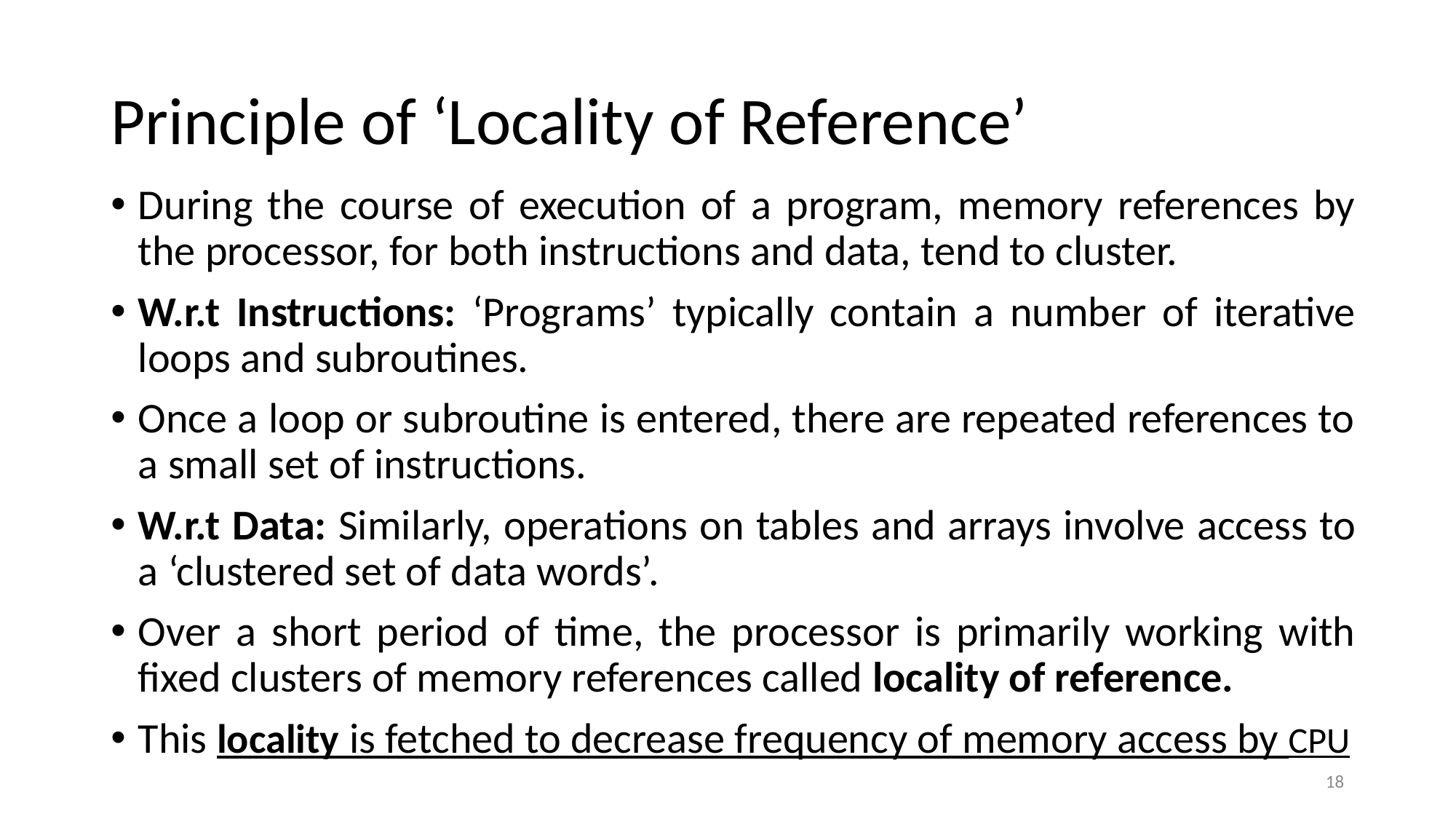

# Principle of ‘Locality of Reference’
During the course of execution of a program, memory references by the processor, for both instructions and data, tend to cluster.
W.r.t Instructions: ‘Programs’ typically contain a number of iterative loops and subroutines.
Once a loop or subroutine is entered, there are repeated references to a small set of instructions.
W.r.t Data: Similarly, operations on tables and arrays involve access to a ‘clustered set of data words’.
Over a short period of time, the processor is primarily working with fixed clusters of memory references called locality of reference.
This locality is fetched to decrease frequency of memory access by CPU
18